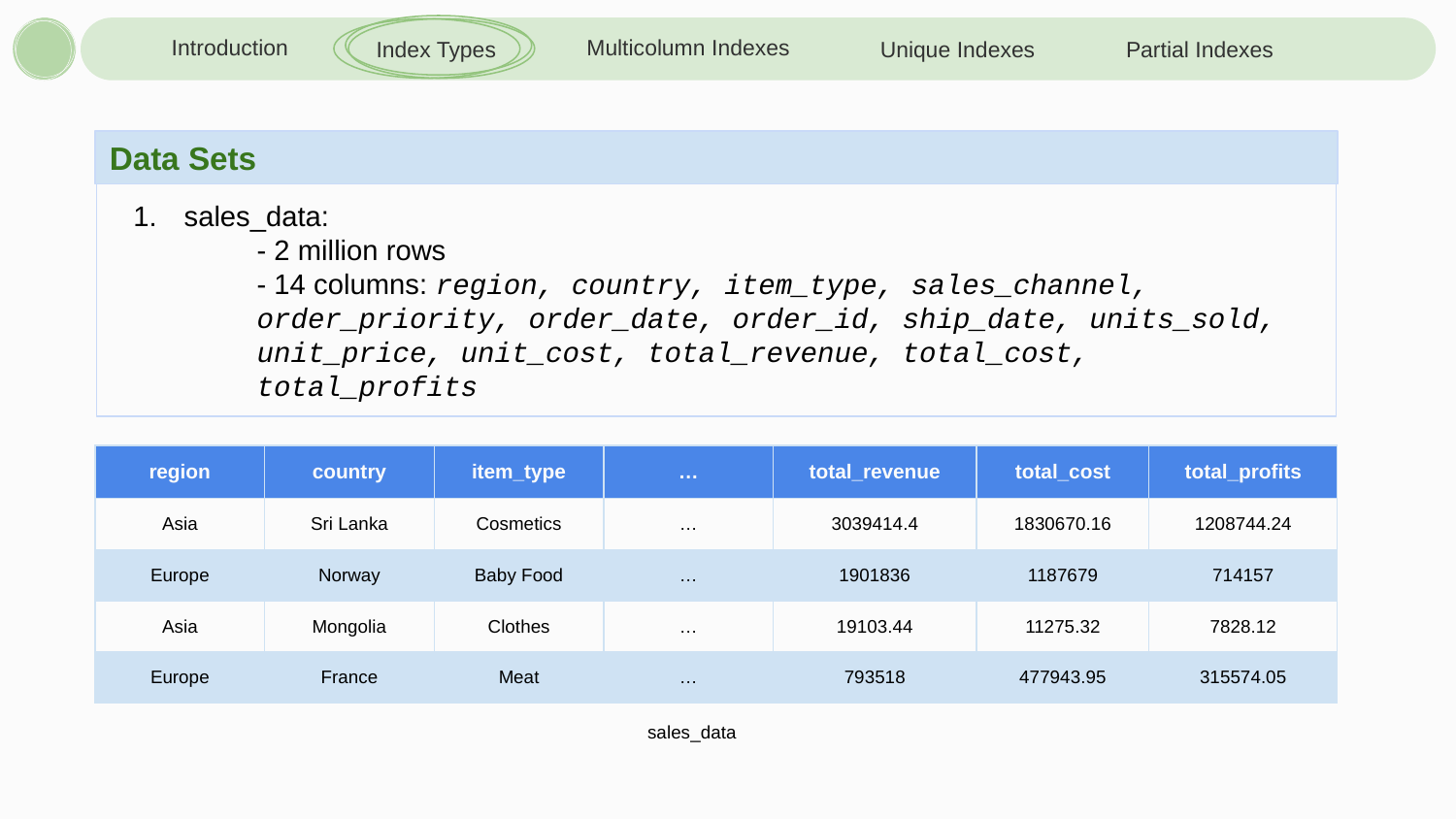

Introduction
Multicolumn Indexes
Index Types
Unique Indexes
Partial Indexes
Data Sets
sales_data:
- 2 million rows
- 14 columns: region, country, item_type, sales_channel, order_priority, order_date, order_id, ship_date, units_sold, unit_price, unit_cost, total_revenue, total_cost, total_profits
| region | country | item\_type | … | total\_revenue | total\_cost | total\_profits |
| --- | --- | --- | --- | --- | --- | --- |
| Asia | Sri Lanka | Cosmetics | … | 3039414.4 | 1830670.16 | 1208744.24 |
| Europe | Norway | Baby Food | … | 1901836 | 1187679 | 714157 |
| Asia | Mongolia | Clothes | … | 19103.44 | 11275.32 | 7828.12 |
| Europe | France | Meat | … | 793518 | 477943.95 | 315574.05 |
sales_data